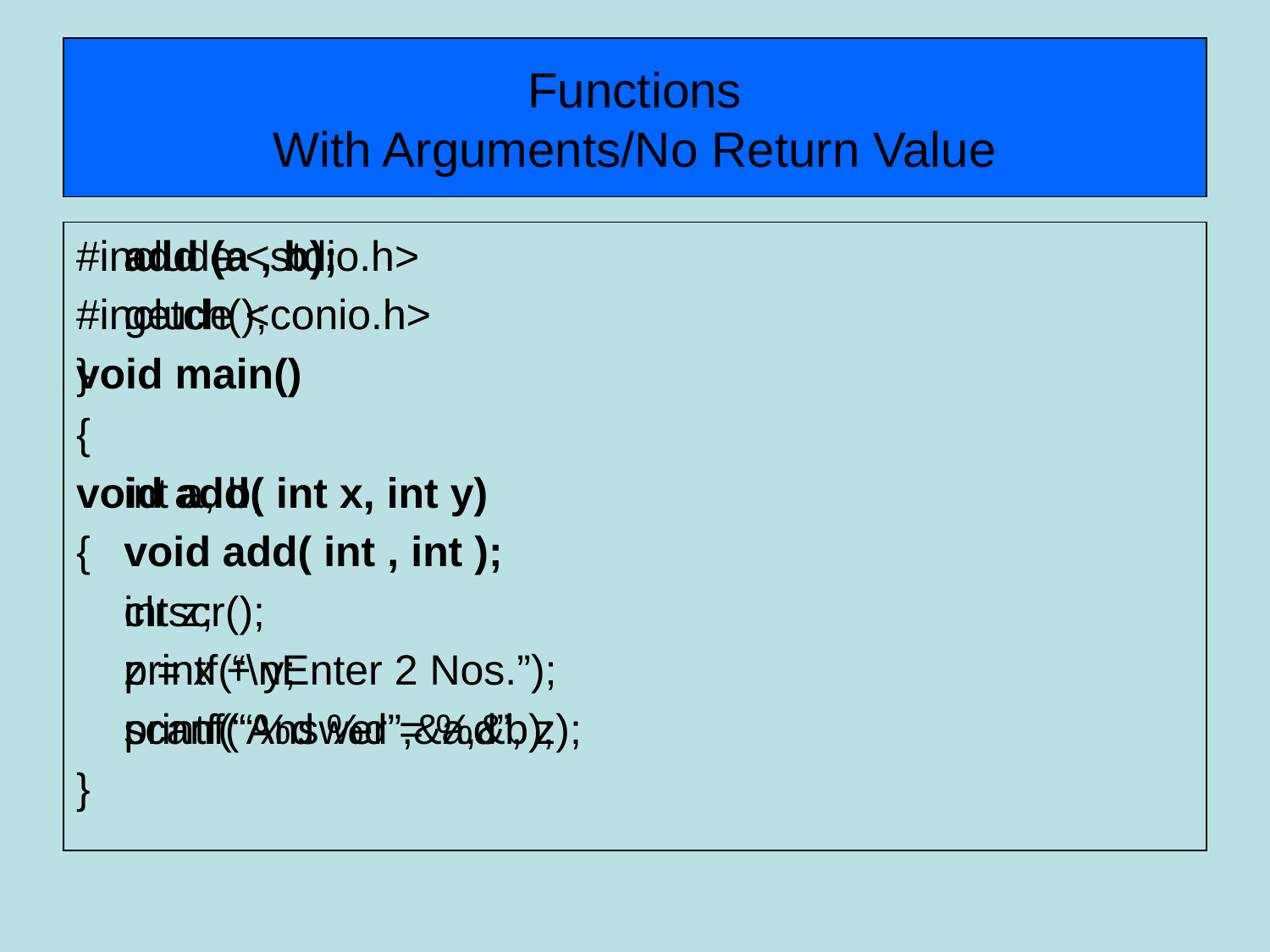

# Functions With Arguments/No Return Value
#include <stdio.h>
#include <conio.h>
void main()
{
	int a, b;
	void add( int , int );
	clrscr();
	printf(“\nEnter 2 Nos.”);
	scanf(“%d %d”,&a,&b);

	add (a , b);
	getch();
}

void add( int x, int y)
{
	int z;
	z = x + y;
	printf(“Answer = %d”, z);
}